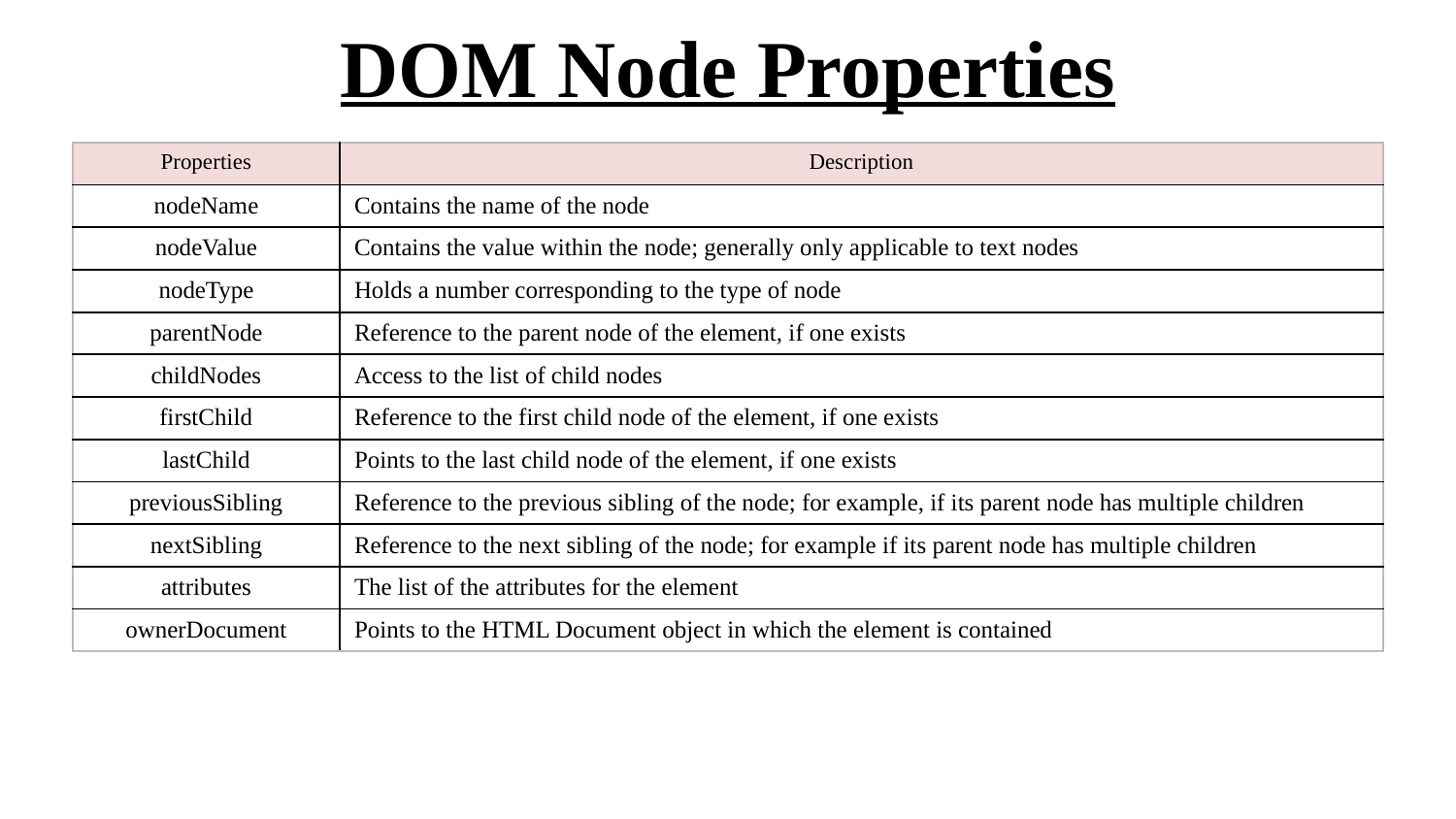

# DOM Node Properties
| Properties | Description |
| --- | --- |
| nodeName | Contains the name of the node |
| nodeValue | Contains the value within the node; generally only applicable to text nodes |
| nodeType | Holds a number corresponding to the type of node |
| parentNode | Reference to the parent node of the element, if one exists |
| childNodes | Access to the list of child nodes |
| firstChild | Reference to the first child node of the element, if one exists |
| lastChild | Points to the last child node of the element, if one exists |
| previousSibling | Reference to the previous sibling of the node; for example, if its parent node has multiple children |
| nextSibling | Reference to the next sibling of the node; for example if its parent node has multiple children |
| attributes | The list of the attributes for the element |
| ownerDocument | Points to the HTML Document object in which the element is contained |